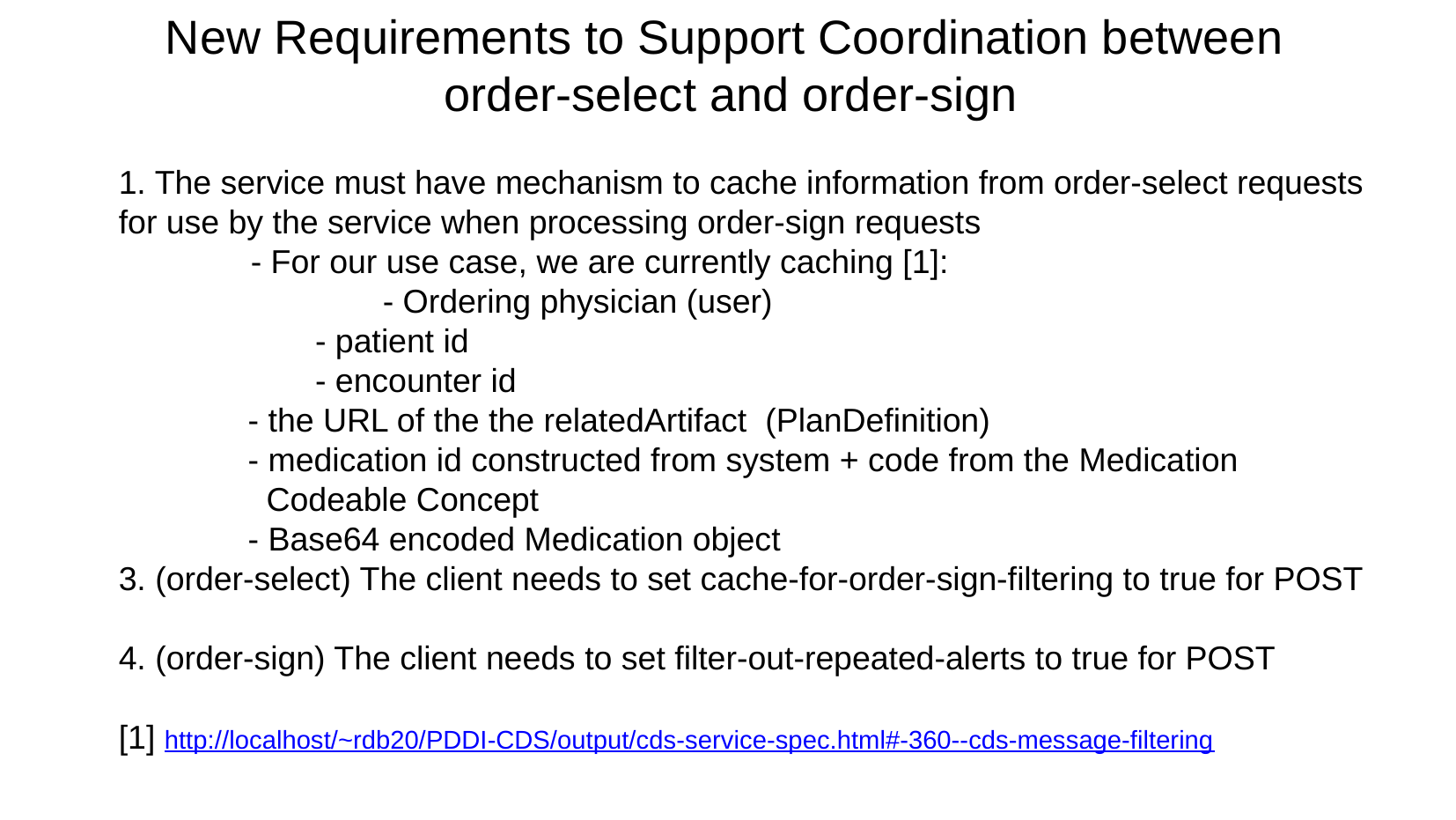

New Requirements to Support Coordination between
order-select and order-sign
1. The service must have mechanism to cache information from order-select requests
for use by the service when processing order-sign requests
	- For our use case, we are currently caching [1]:
		- Ordering physician (user)
	       - patient id
	       - encounter id
              - the URL of the the relatedArtifact  (PlanDefinition)
              - medication id constructed from system + code from the Medication
                Codeable Concept
              - Base64 encoded Medication object
3. (order-select) The client needs to set cache-for-order-sign-filtering to true for POST

4. (order-sign) The client needs to set filter-out-repeated-alerts to true for POST

[1] http://localhost/~rdb20/PDDI-CDS/output/cds-service-spec.html#-360--cds-message-filtering